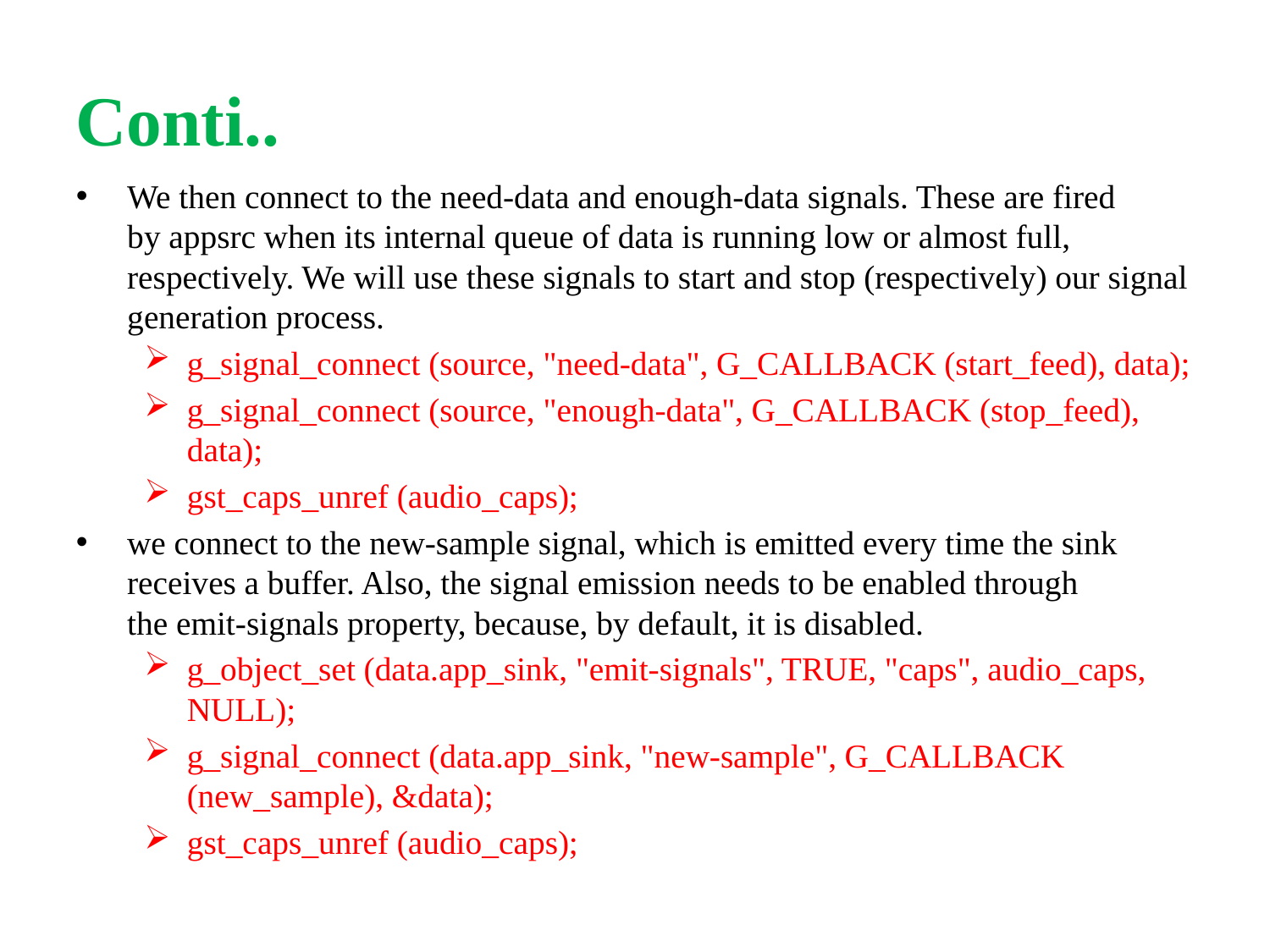

Conti..
We then connect to the need-data and enough-data signals. These are fired by appsrc when its internal queue of data is running low or almost full, respectively. We will use these signals to start and stop (respectively) our signal generation process.
g_signal_connect (source, "need-data", G_CALLBACK (start_feed), data);
g_signal_connect (source, "enough-data", G_CALLBACK (stop_feed), data);
gst_caps_unref (audio_caps);
we connect to the new-sample signal, which is emitted every time the sink receives a buffer. Also, the signal emission needs to be enabled through the emit-signals property, because, by default, it is disabled.
g_object_set (data.app_sink, "emit-signals", TRUE, "caps", audio_caps, NULL);
g_signal_connect (data.app_sink, "new-sample", G_CALLBACK (new_sample), &data);
gst_caps_unref (audio_caps);